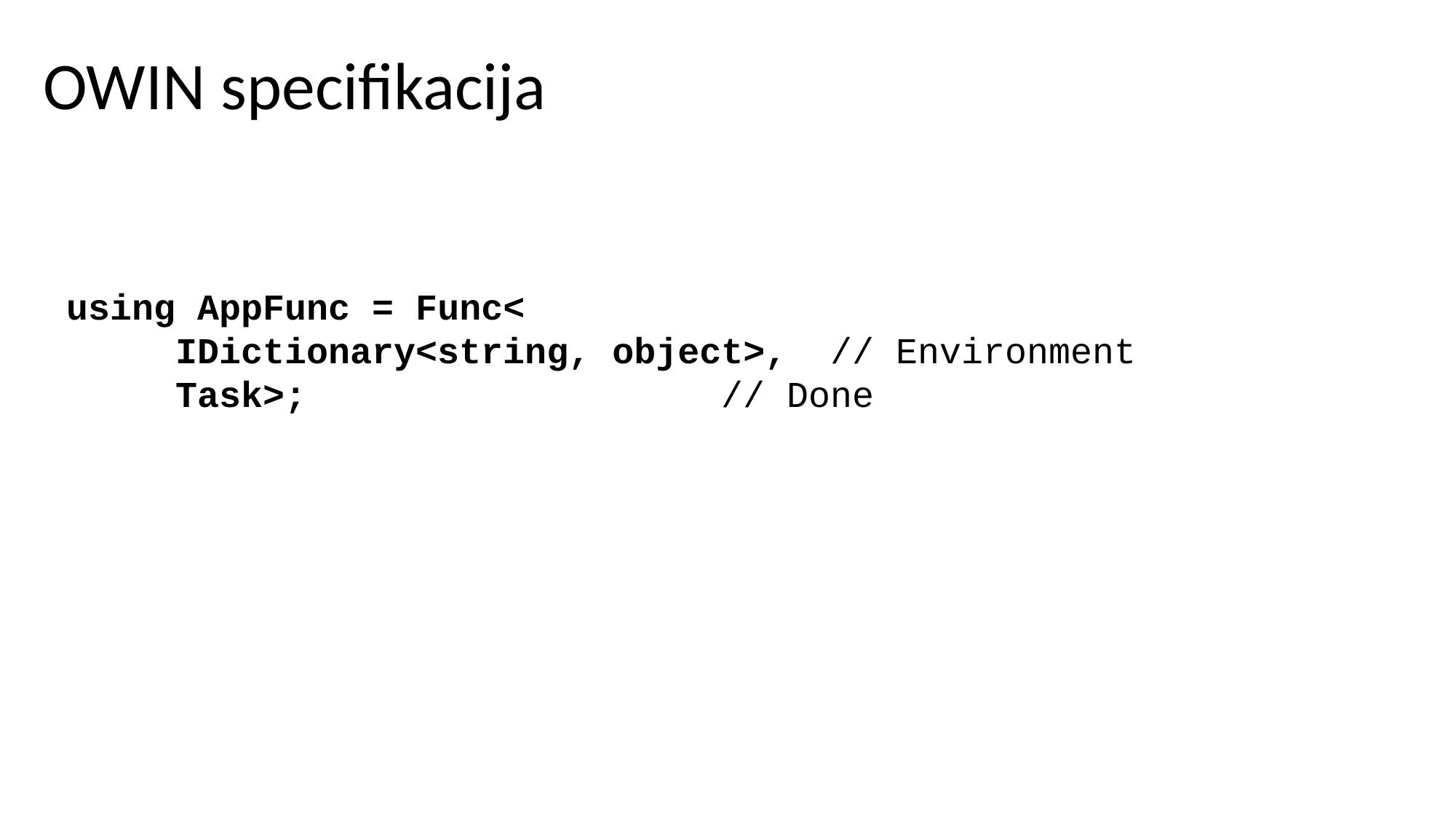

# OWIN specifikacija
using AppFunc = Func<
	IDictionary<string, object>, 	// Environment
	Task>; 		 	 	// Done